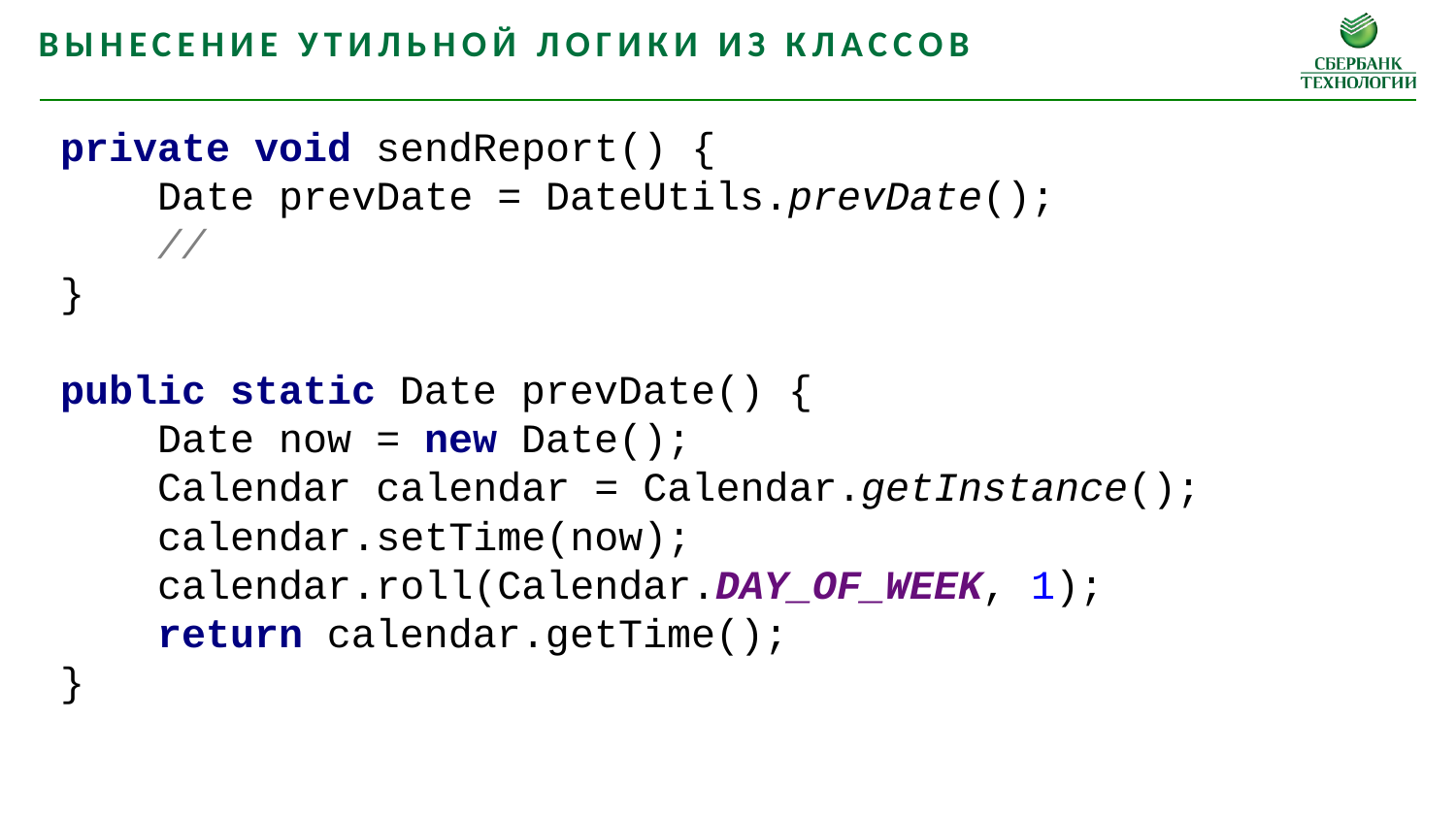

Вынесение утильной логики из классов
private void sendReport() {
    Date prevDate = DateUtils.prevDate();
    //
}
public static Date prevDate() {
    Date now = new Date();
    Calendar calendar = Calendar.getInstance();
    calendar.setTime(now);
    calendar.roll(Calendar.DAY_OF_WEEK, 1);
    return calendar.getTime();
}